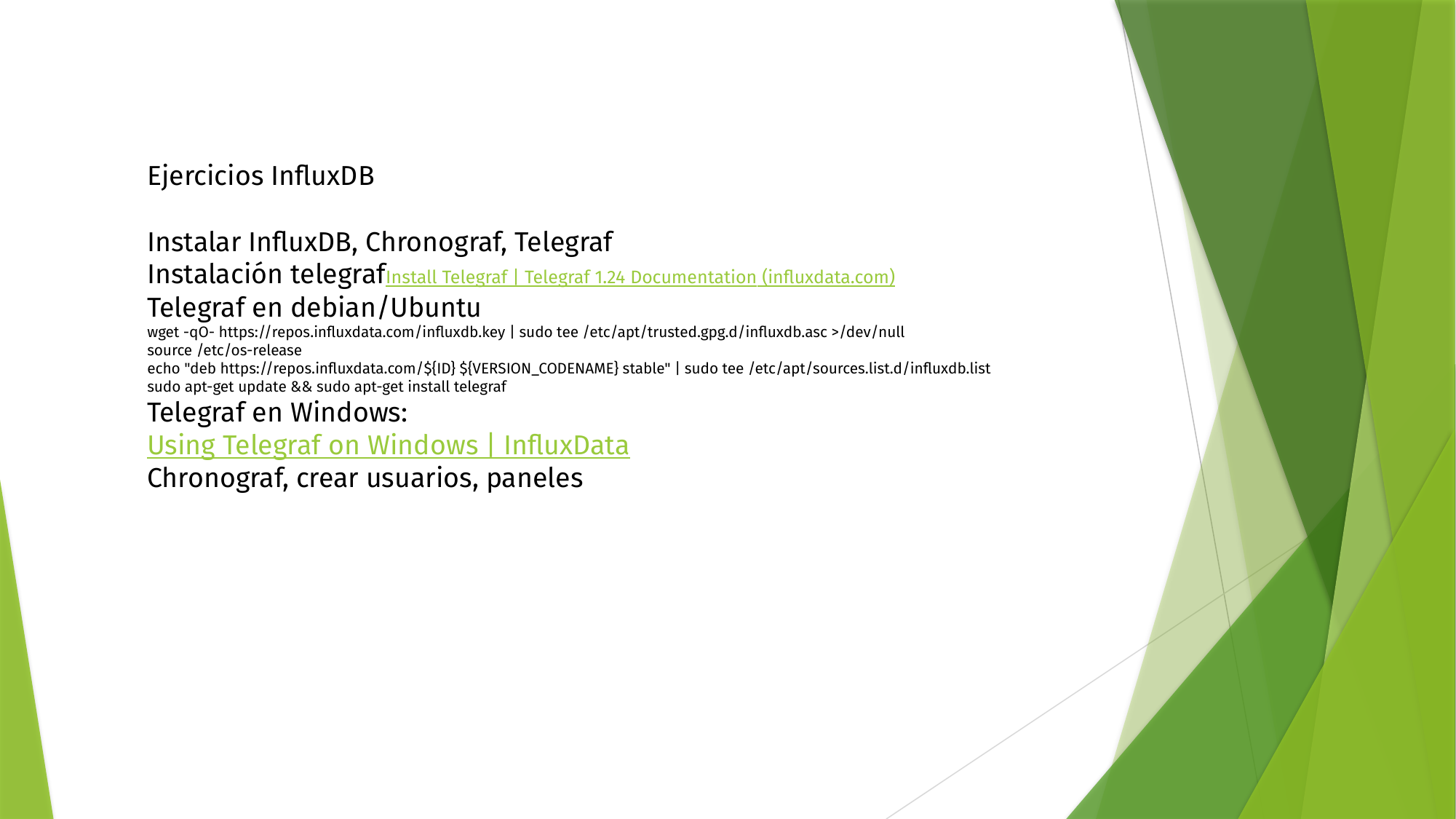

Ejercicios InfluxDB

Instalar InfluxDB, Chronograf, Telegraf
Instalación telegrafInstall Telegraf | Telegraf 1.24 Documentation (influxdata.com)
Telegraf en debian/Ubuntu
wget -qO- https://repos.influxdata.com/influxdb.key | sudo tee /etc/apt/trusted.gpg.d/influxdb.asc >/dev/null
source /etc/os-release
echo "deb https://repos.influxdata.com/${ID} ${VERSION_CODENAME} stable" | sudo tee /etc/apt/sources.list.d/influxdb.list
sudo apt-get update && sudo apt-get install telegraf
Telegraf en Windows:
Using Telegraf on Windows | InfluxData
Chronograf, crear usuarios, paneles